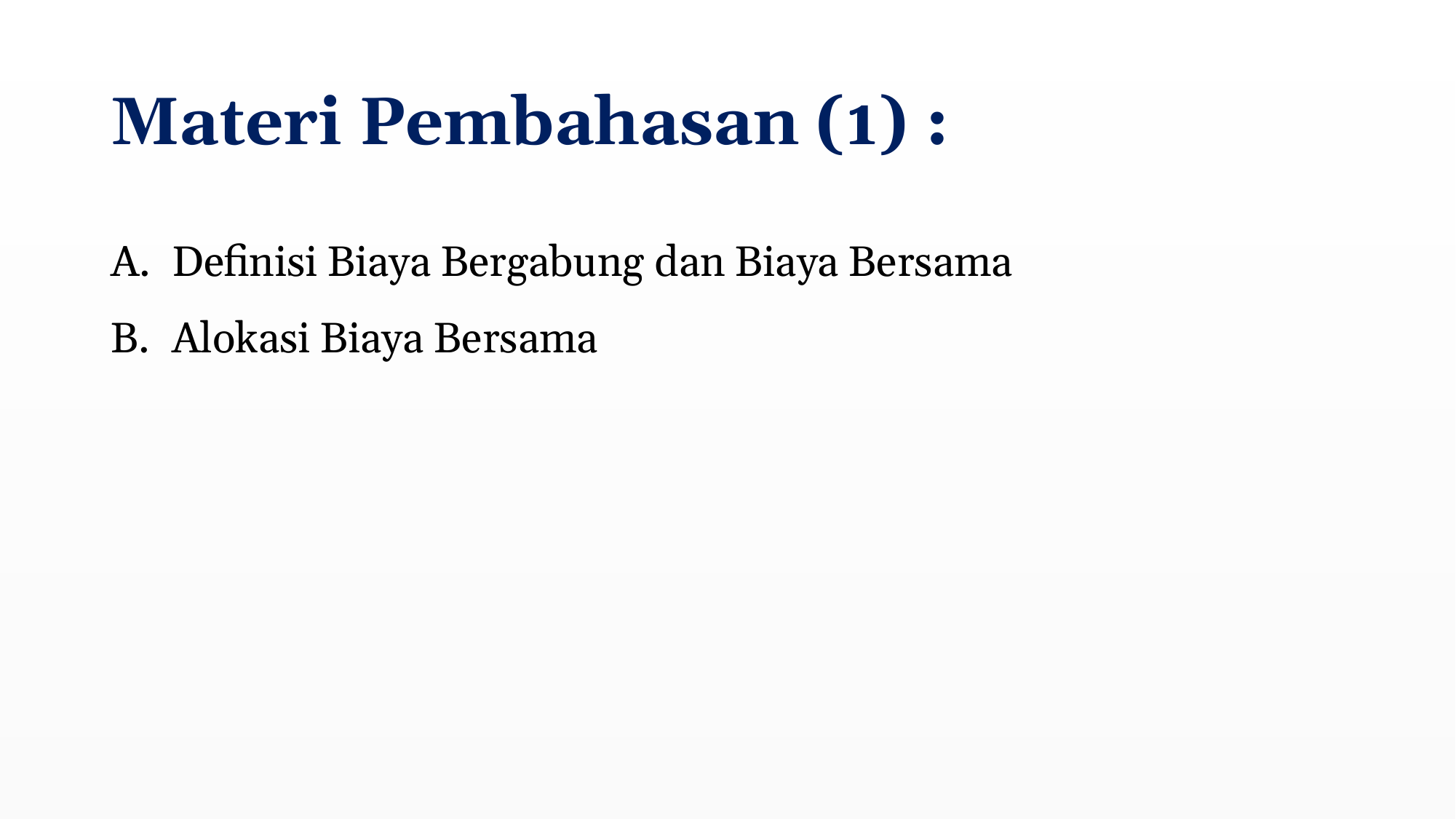

# Materi Pembahasan (1) :
Definisi Biaya Bergabung dan Biaya Bersama
Alokasi Biaya Bersama